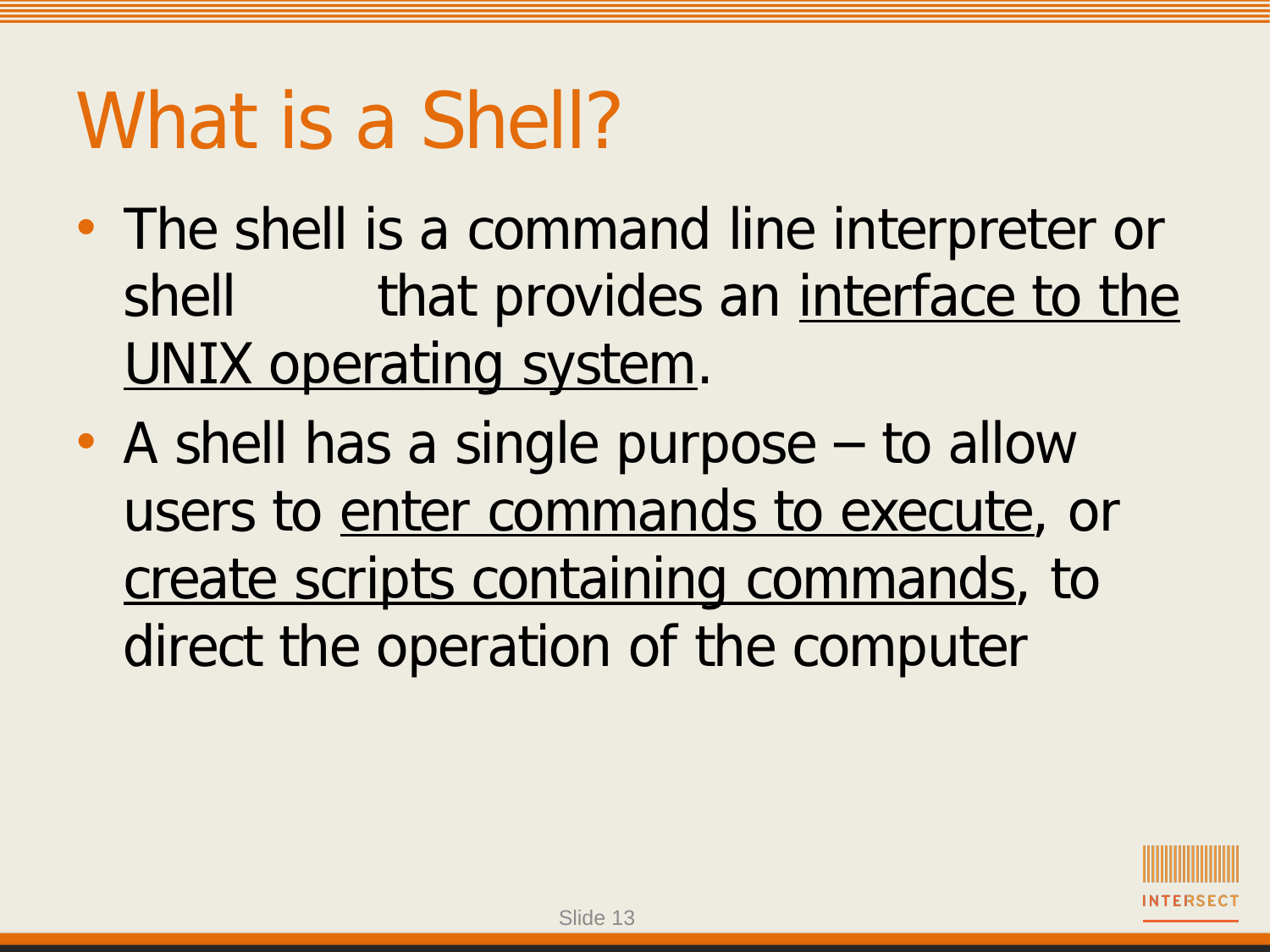

# What is a Shell?
The shell is a command line interpreter or shell 	that provides an interface to the UNIX operating system.
A shell has a single purpose – to allow users to enter commands to execute, or create scripts containing commands, to direct the operation of the computer

Slide 13